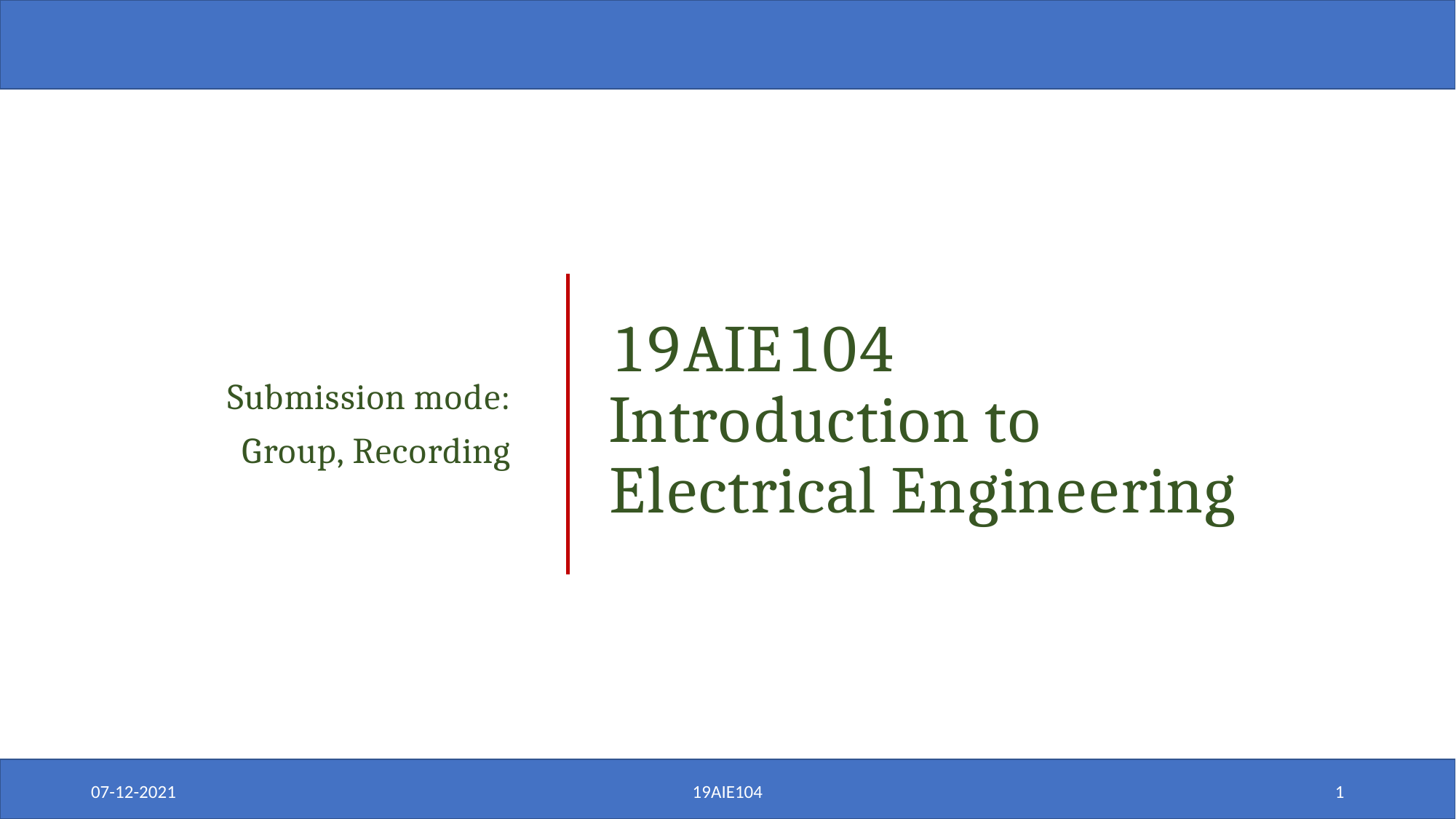

# INTRODUCTION

19AIE104
Introduction to
Electrical Engineering
|  |  |
| --- | --- |
Submission mode:
Group, Recording
07-12-2021
19AIE104
1